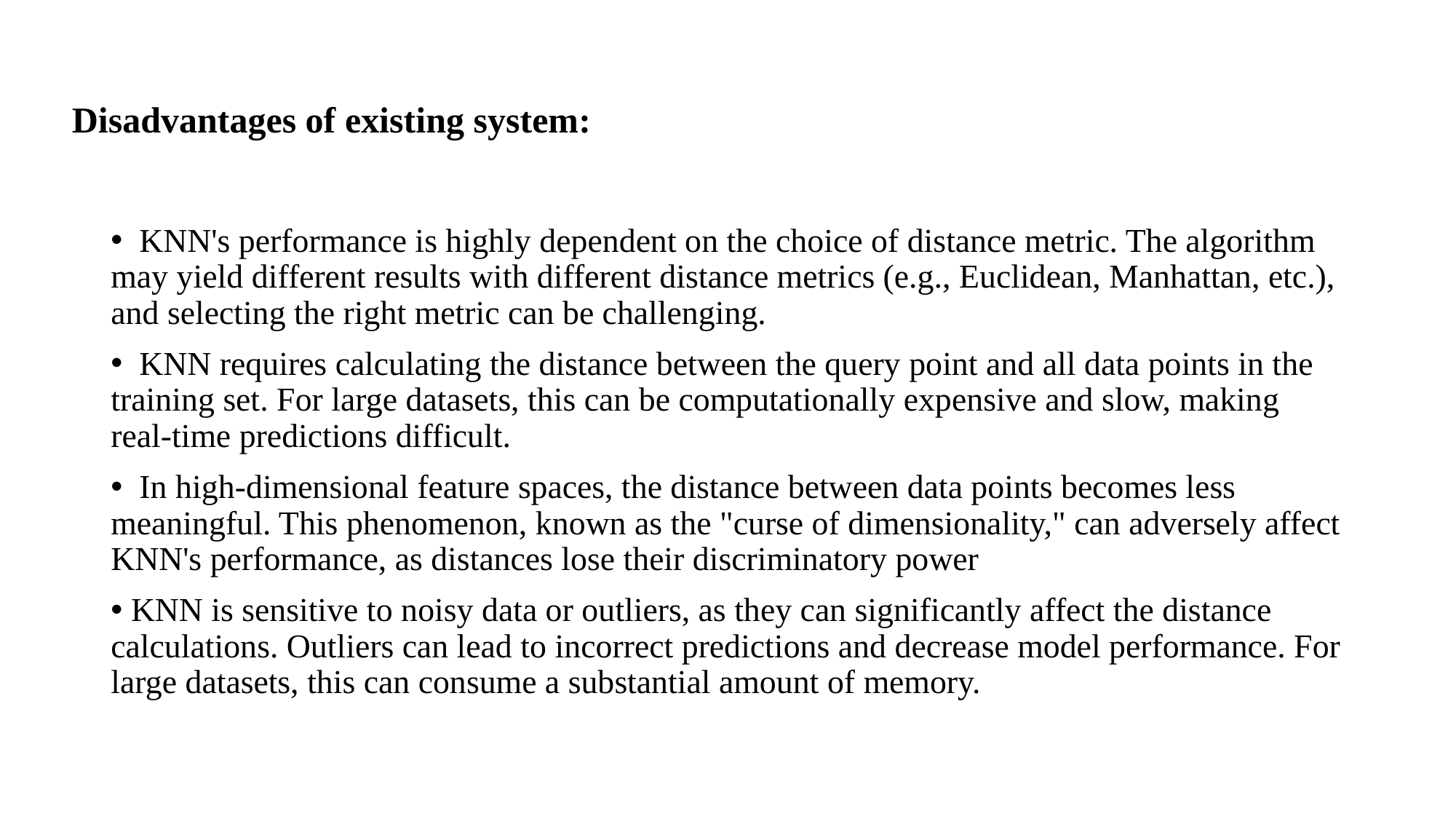

# Disadvantages of existing system:
  KNN's performance is highly dependent on the choice of distance metric. The algorithm may yield different results with different distance metrics (e.g., Euclidean, Manhattan, etc.), and selecting the right metric can be challenging.
  KNN requires calculating the distance between the query point and all data points in the training set. For large datasets, this can be computationally expensive and slow, making real-time predictions difficult.
  In high-dimensional feature spaces, the distance between data points becomes less meaningful. This phenomenon, known as the "curse of dimensionality," can adversely affect KNN's performance, as distances lose their discriminatory power
 KNN is sensitive to noisy data or outliers, as they can significantly affect the distance calculations. Outliers can lead to incorrect predictions and decrease model performance. For large datasets, this can consume a substantial amount of memory.